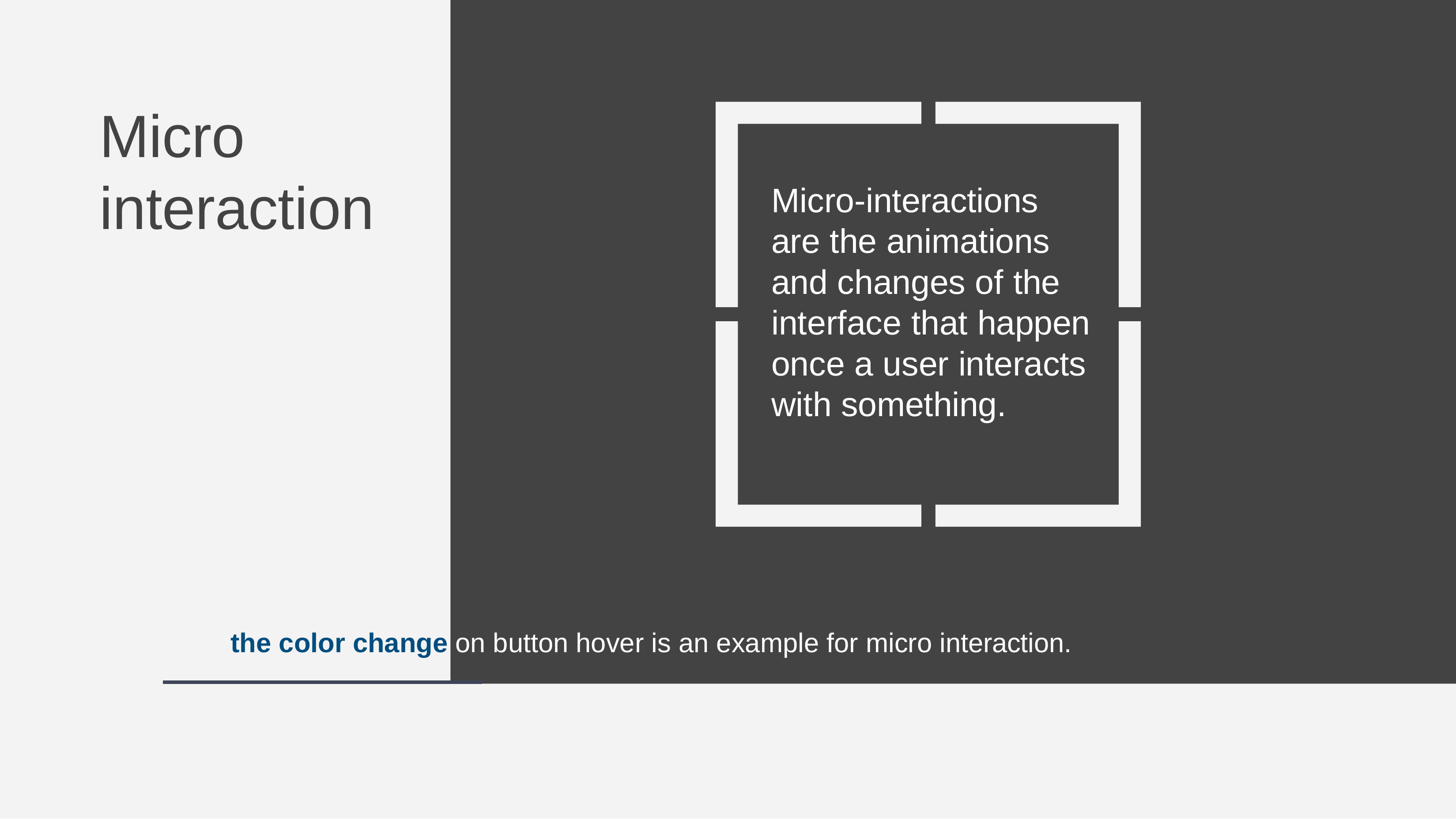

# Micro interaction

Micro-interactions
are the animations
and changes of the interface that happen once a user interacts with something.
the color change on button hover is an example for micro interaction.